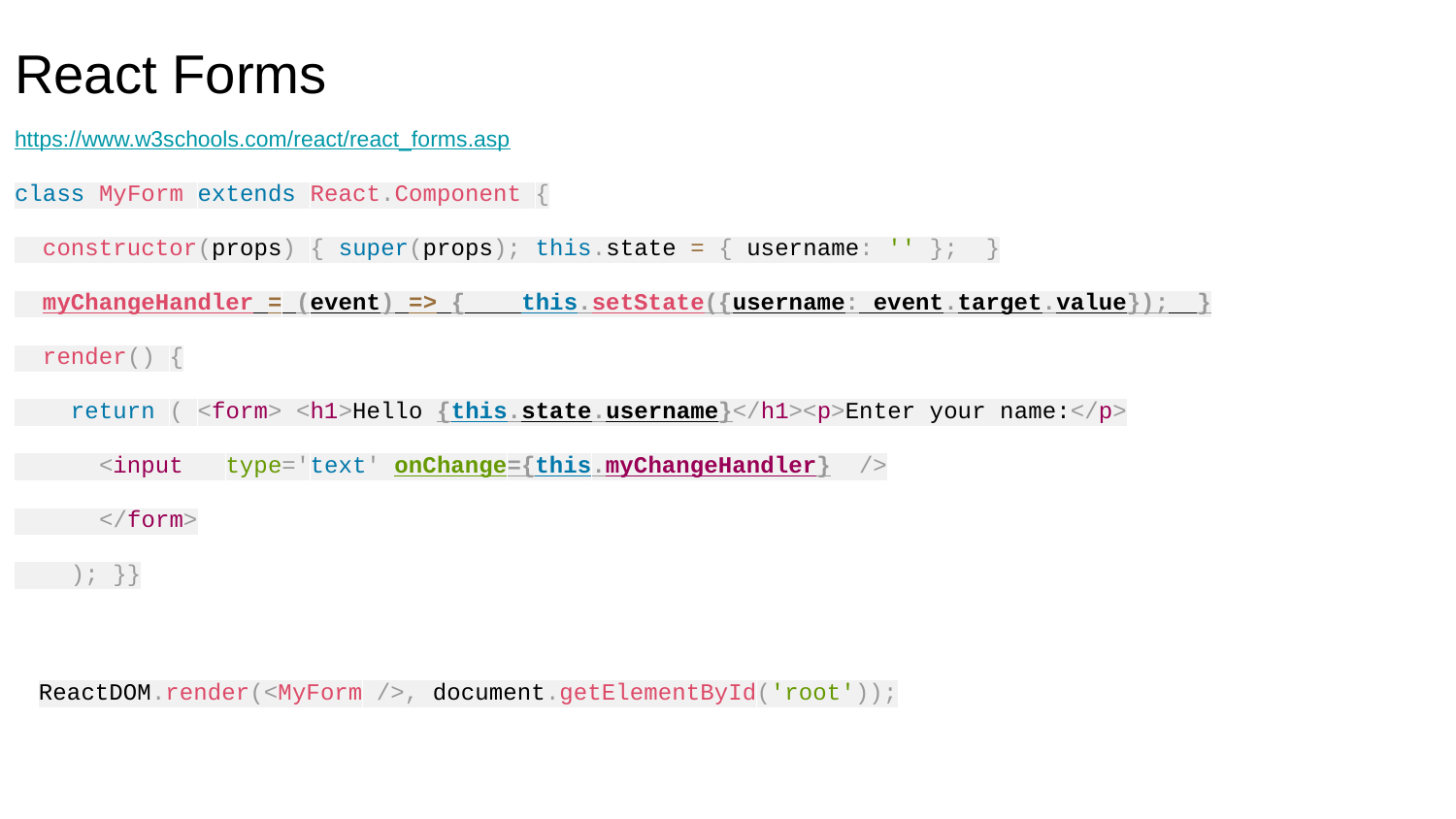

React Forms
https://www.w3schools.com/react/react_forms.asp
class MyForm extends React.Component {
  constructor(props) { super(props); this.state = { username: '' };  }
  myChangeHandler = (event) => {    this.setState({username: event.target.value});  }
  render() {
    return ( <form> <h1>Hello {this.state.username}</h1><p>Enter your name:</p>
      <input   type='text' onChange={this.myChangeHandler}  />
      </form>
    ); }}

ReactDOM.render(<MyForm />, document.getElementById('root'));